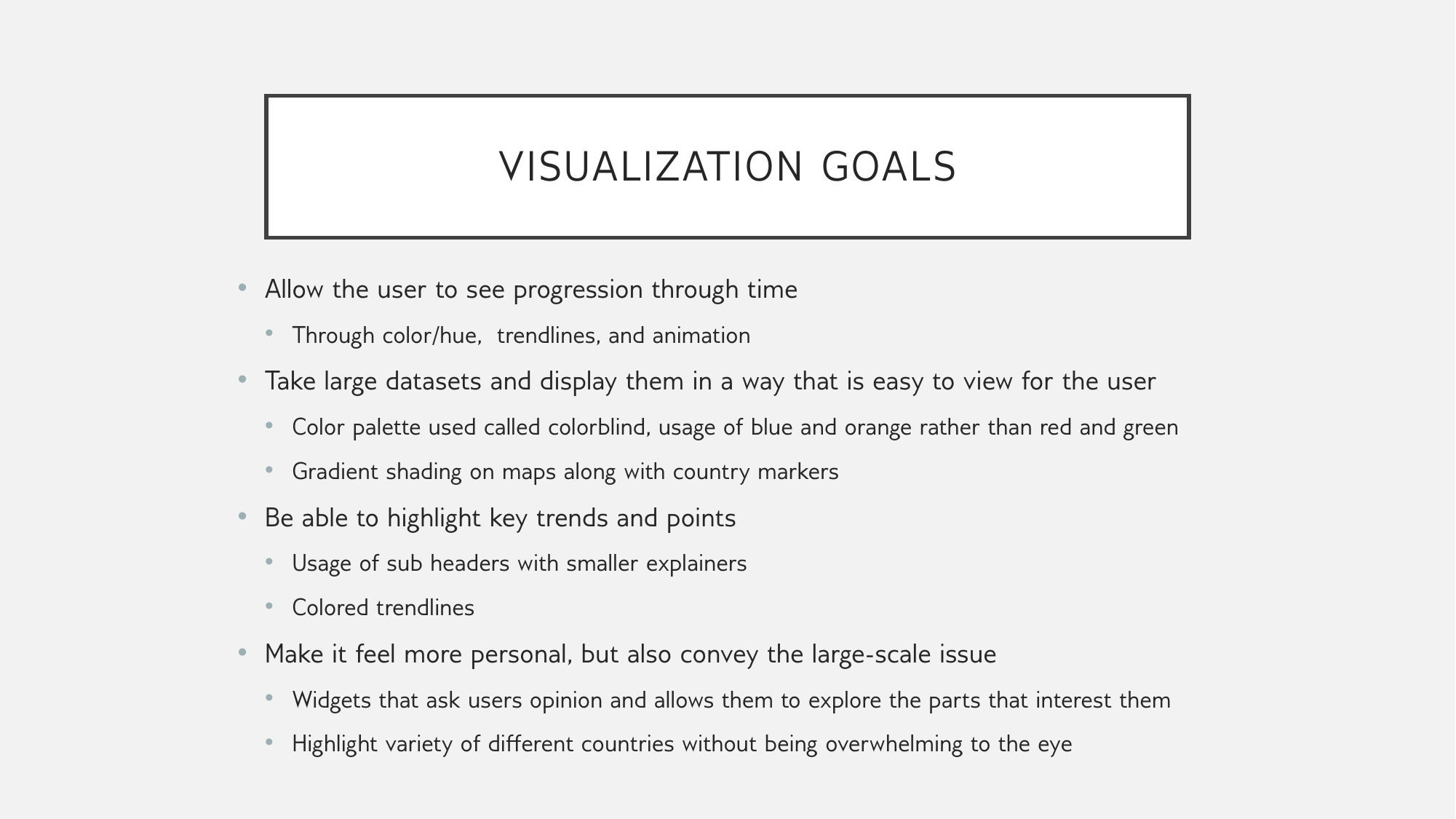

# Visualization goals
Allow the user to see progression through time
Through color/hue,  trendlines, and animation
Take large datasets and display them in a way that is easy to view for the user
Color palette used called colorblind, usage of blue and orange rather than red and green
Gradient shading on maps along with country markers
Be able to highlight key trends and points
Usage of sub headers with smaller explainers
Colored trendlines
Make it feel more personal, but also convey the large-scale issue
Widgets that ask users opinion and allows them to explore the parts that interest them
Highlight variety of different countries without being overwhelming to the eye